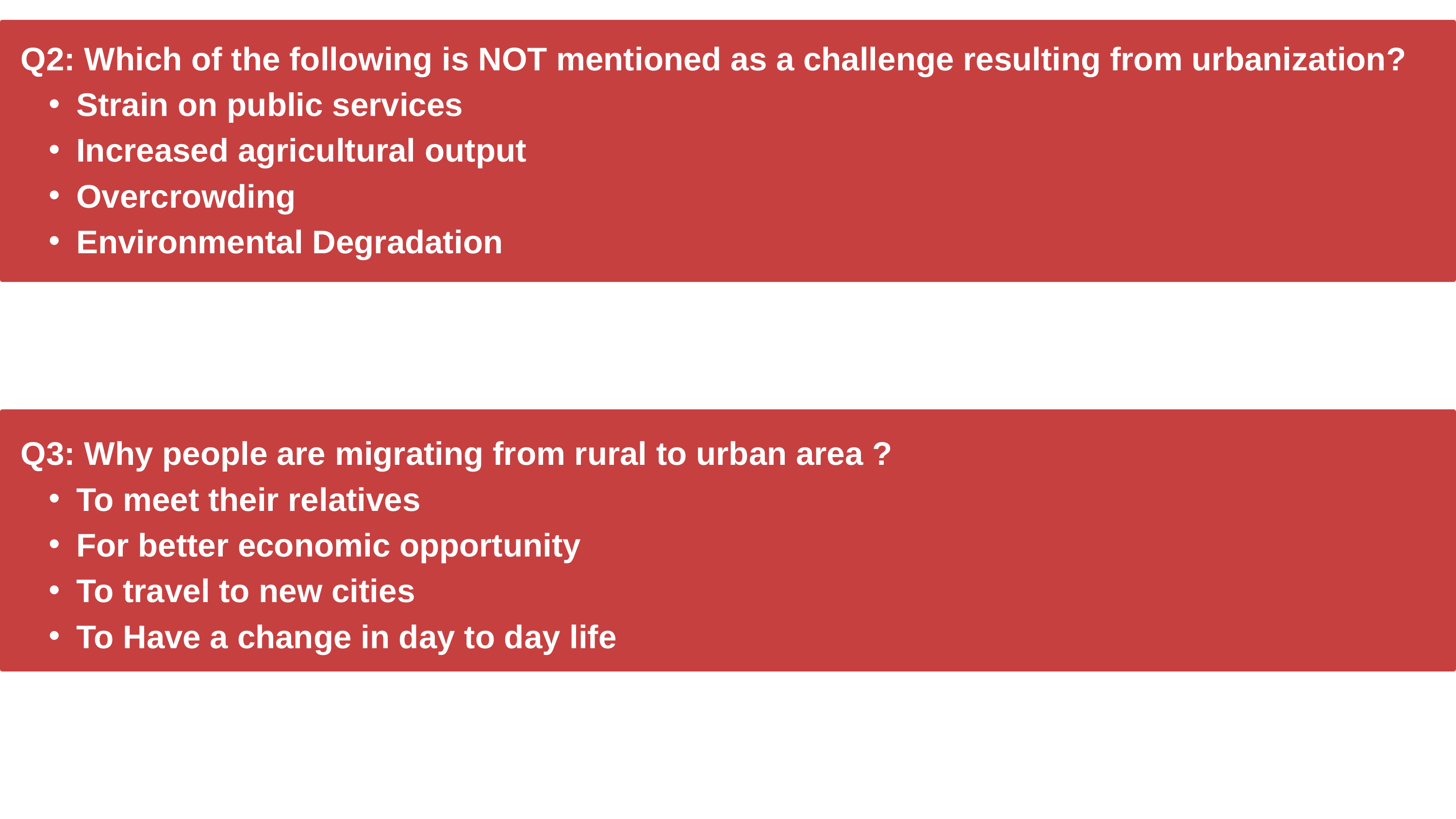

Q2: Which of the following is NOT mentioned as a challenge resulting from urbanization?
Strain on public services
Increased agricultural output
Overcrowding
Environmental Degradation

Q3: Why people are migrating from rural to urban area ?
To meet their relatives
For better economic opportunity
To travel to new cities
To Have a change in day to day life